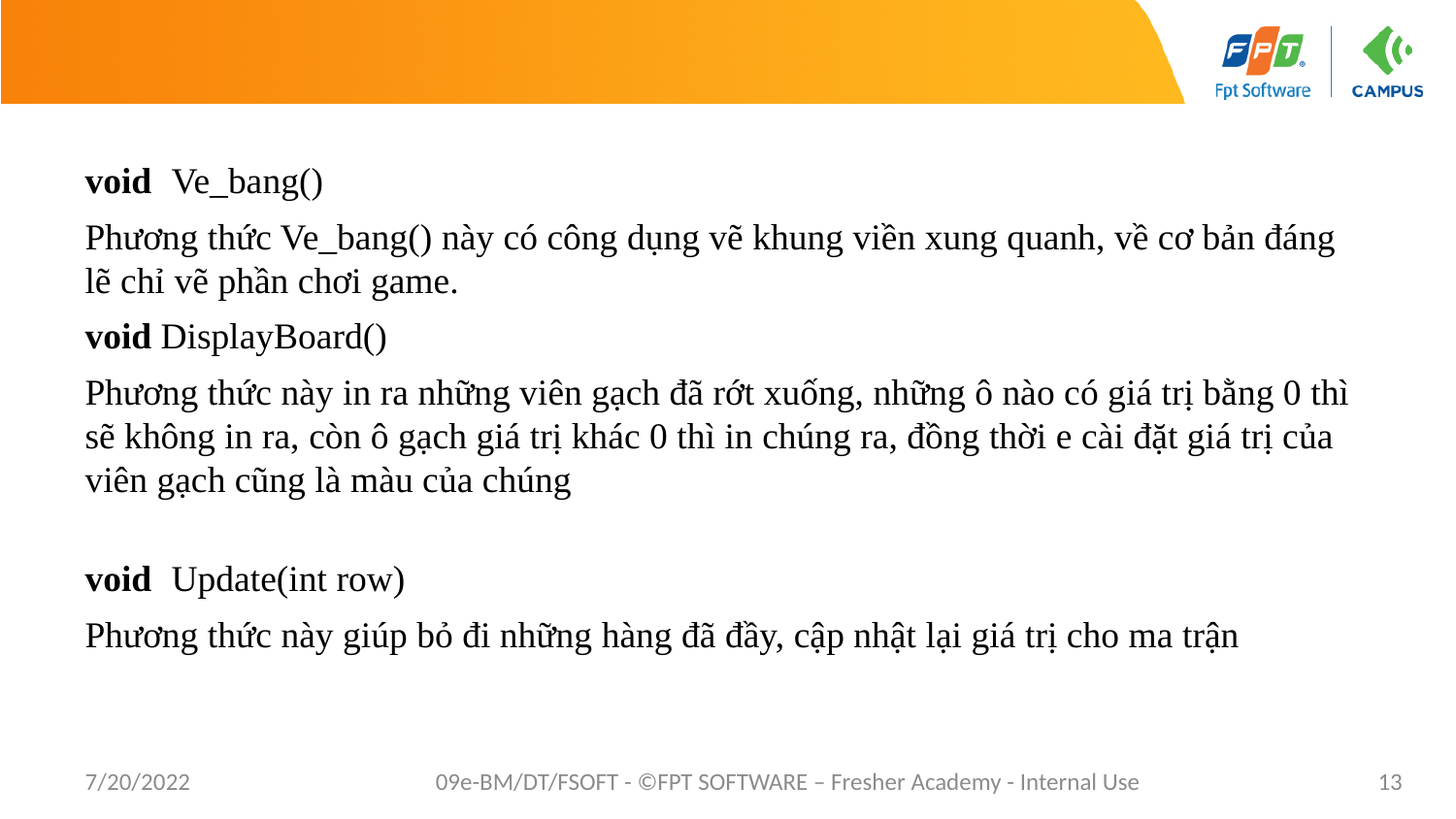

void Ve_bang()
Phương thức Ve_bang() này có công dụng vẽ khung viền xung quanh, về cơ bản đáng lẽ chỉ vẽ phần chơi game.
void DisplayBoard()
Phương thức này in ra những viên gạch đã rớt xuống, những ô nào có giá trị bằng 0 thì sẽ không in ra, còn ô gạch giá trị khác 0 thì in chúng ra, đồng thời e cài đặt giá trị của viên gạch cũng là màu của chúng

void Update(int row)
Phương thức này giúp bỏ đi những hàng đã đầy, cập nhật lại giá trị cho ma trận
7/20/2022
09e-BM/DT/FSOFT - ©FPT SOFTWARE – Fresher Academy - Internal Use
13